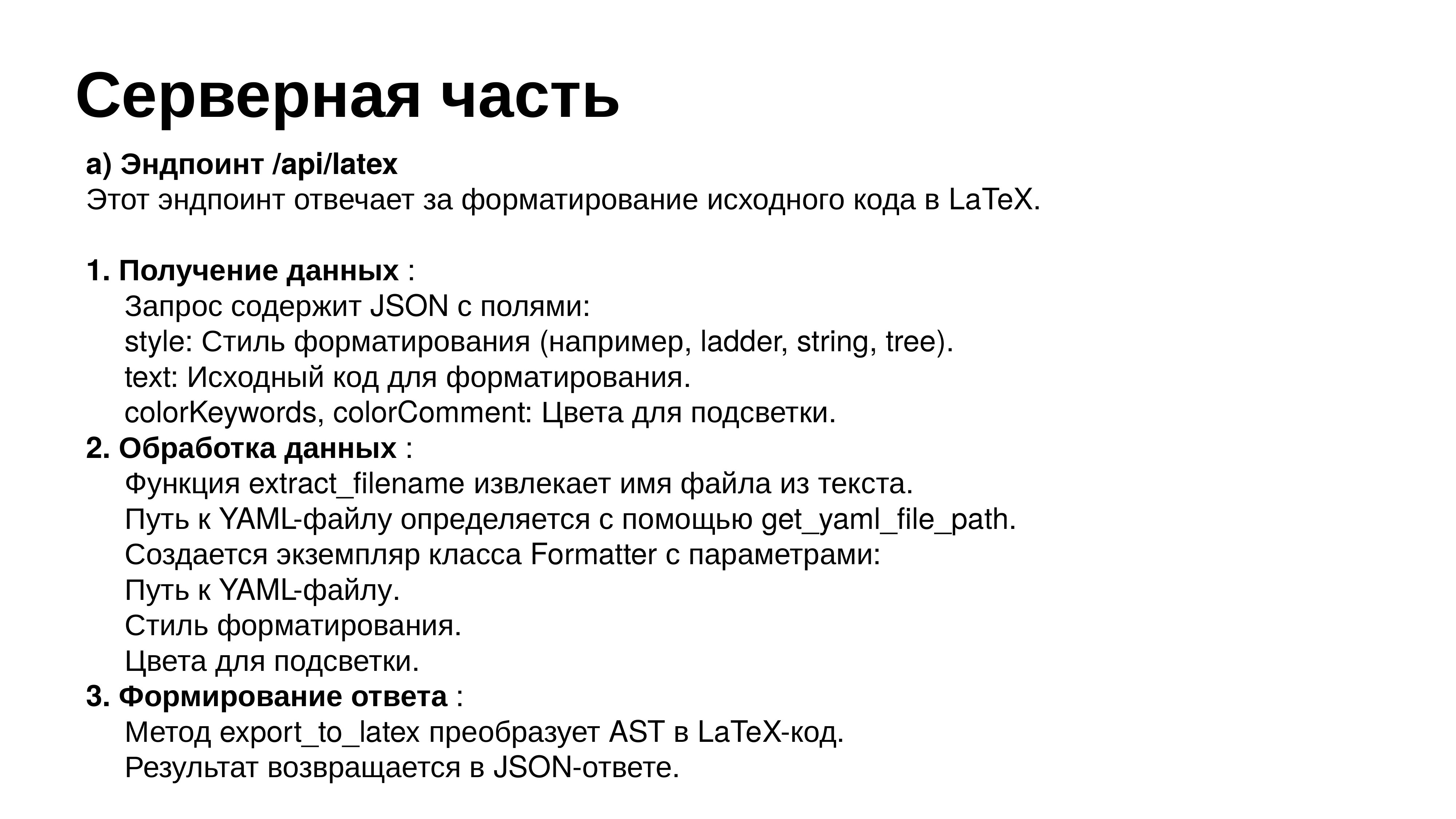

# Серверная часть
a) Эндпоинт /api/latex
Этот эндпоинт отвечает за форматирование исходного кода в LaTeX.

1. Получение данных :
Запрос содержит JSON с полями:
style: Стиль форматирования (например, ladder, string, tree).
text: Исходный код для форматирования.
colorKeywords, colorComment: Цвета для подсветки.
2. Обработка данных :
Функция extract_filename извлекает имя файла из текста.
Путь к YAML-файлу определяется с помощью get_yaml_file_path.
Создается экземпляр класса Formatter с параметрами:
Путь к YAML-файлу.
Стиль форматирования.
Цвета для подсветки.
3. Формирование ответа :
Метод export_to_latex преобразует AST в LaTeX-код.
Результат возвращается в JSON-ответе.